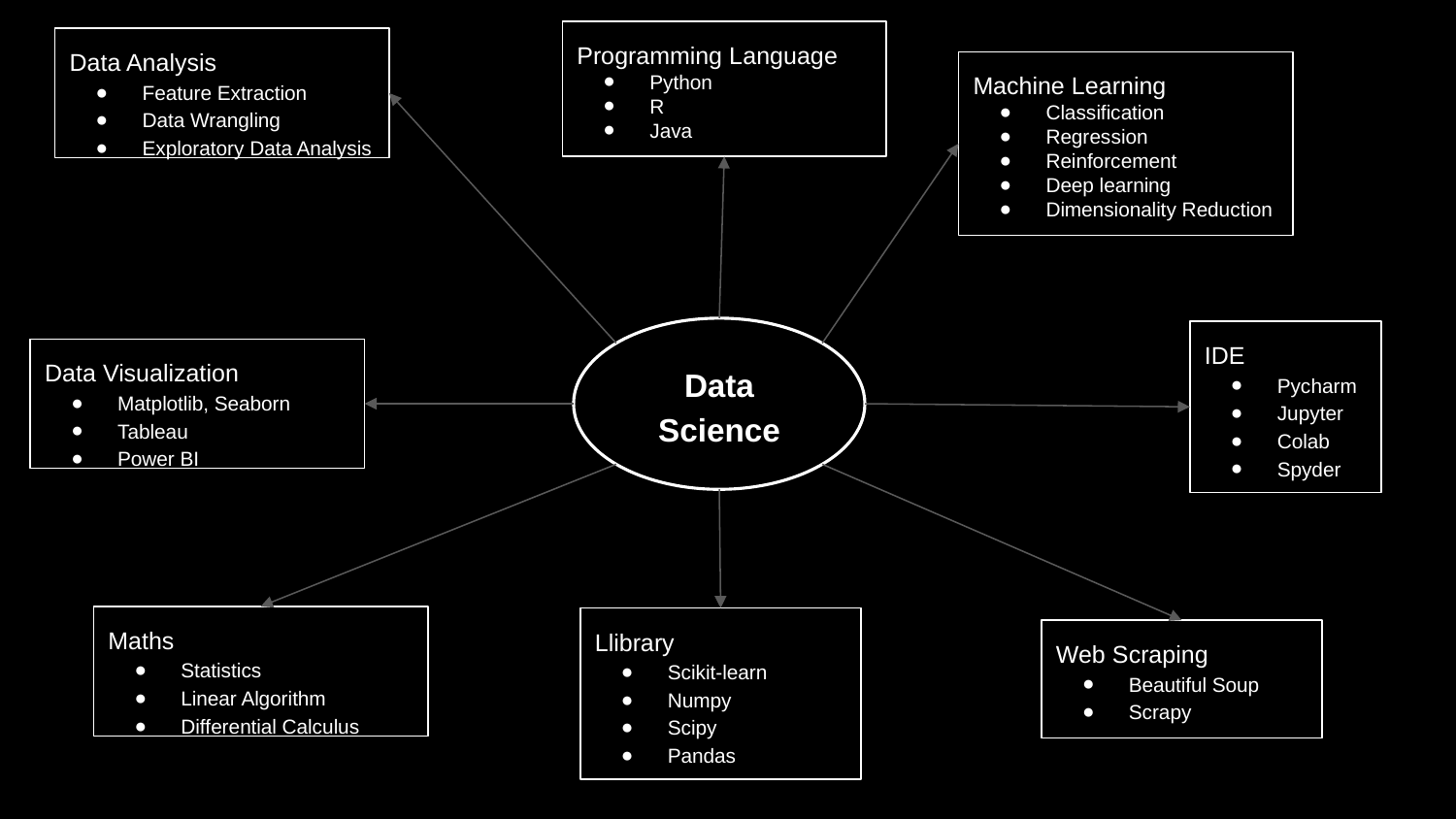

Programming Language
Python
R
Java
Data Analysis
Feature Extraction
Data Wrangling
Exploratory Data Analysis

Machine Learning
Classification
Regression
Reinforcement
Deep learning
Dimensionality Reduction
Data Science
IDE
Pycharm
Jupyter
Colab
Spyder

Data Visualization
Matplotlib, Seaborn
Tableau
Power BI

Maths
Statistics
Linear Algorithm
Differential Calculus

Llibrary
Scikit-learn
Numpy
Scipy
Pandas

Web Scraping
Beautiful Soup
Scrapy